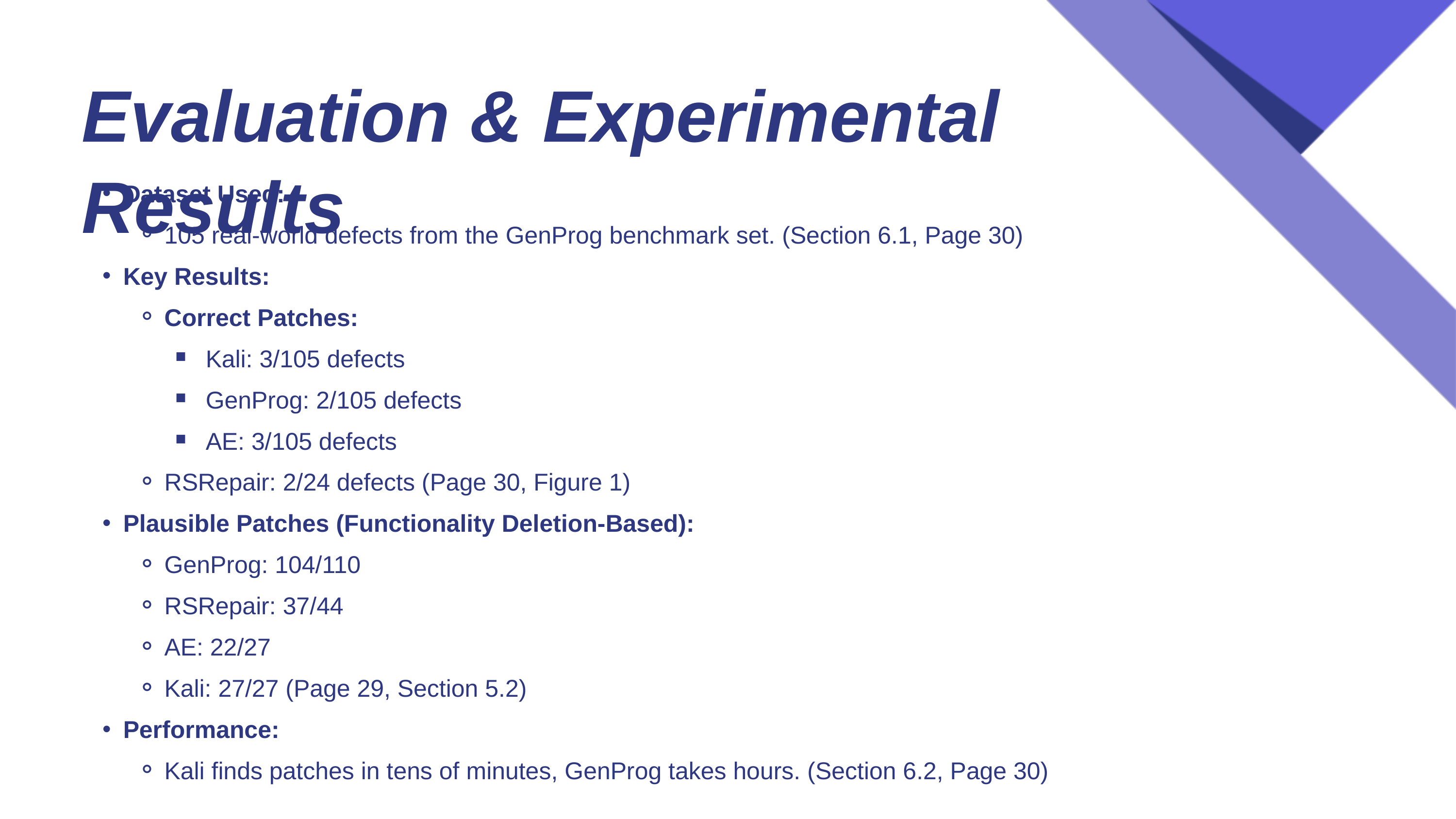

Evaluation & Experimental Results
Dataset Used:
105 real-world defects from the GenProg benchmark set. (Section 6.1, Page 30)
Key Results:
Correct Patches:
Kali: 3/105 defects
GenProg: 2/105 defects
AE: 3/105 defects
RSRepair: 2/24 defects (Page 30, Figure 1)
Plausible Patches (Functionality Deletion-Based):
GenProg: 104/110
RSRepair: 37/44
AE: 22/27
Kali: 27/27 (Page 29, Section 5.2)
Performance:
Kali finds patches in tens of minutes, GenProg takes hours. (Section 6.2, Page 30)